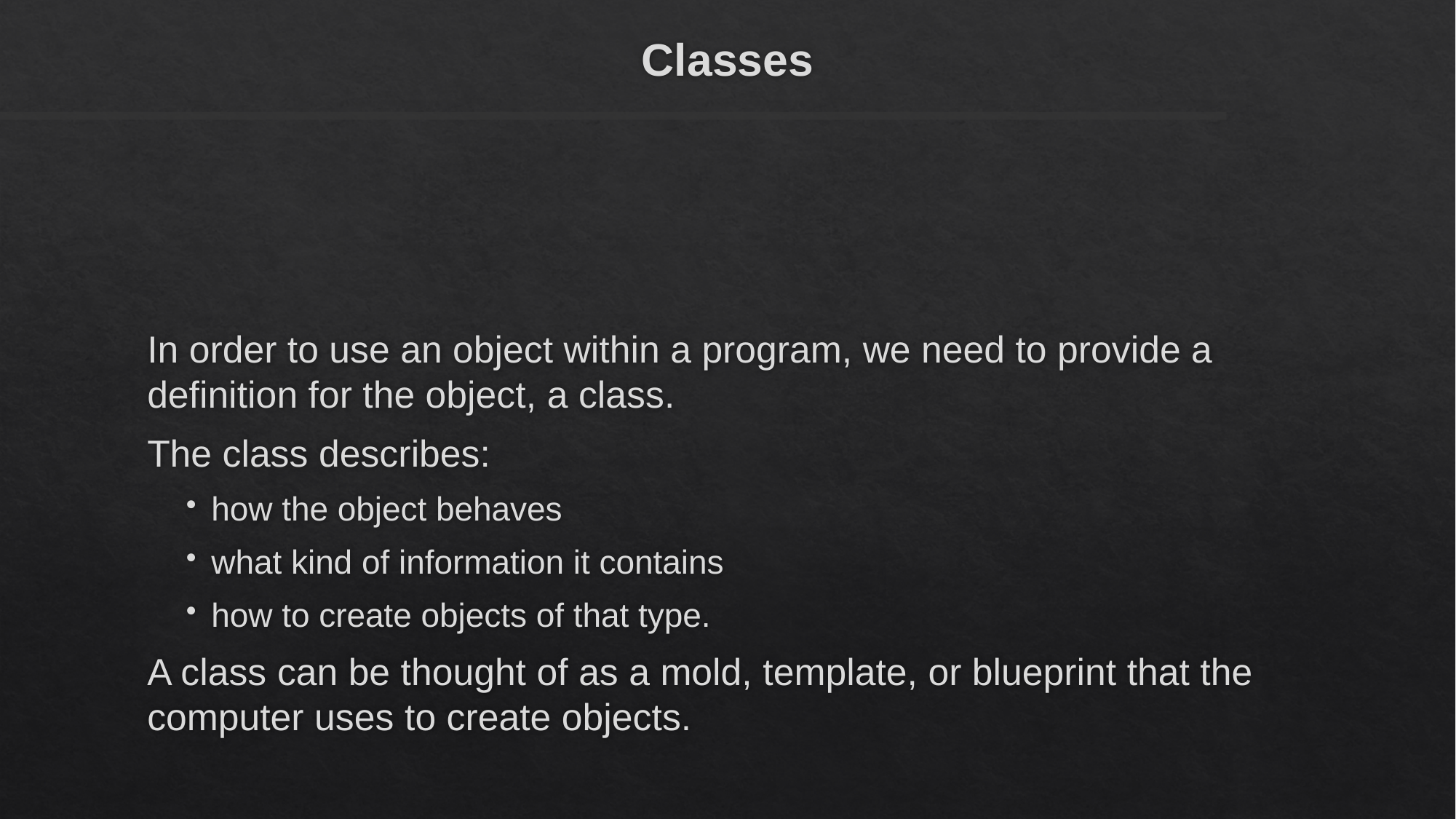

# Classes
In order to use an object within a program, we need to provide a definition for the object, a class.
The class describes:
how the object behaves
what kind of information it contains
how to create objects of that type.
A class can be thought of as a mold, template, or blueprint that the computer uses to create objects.